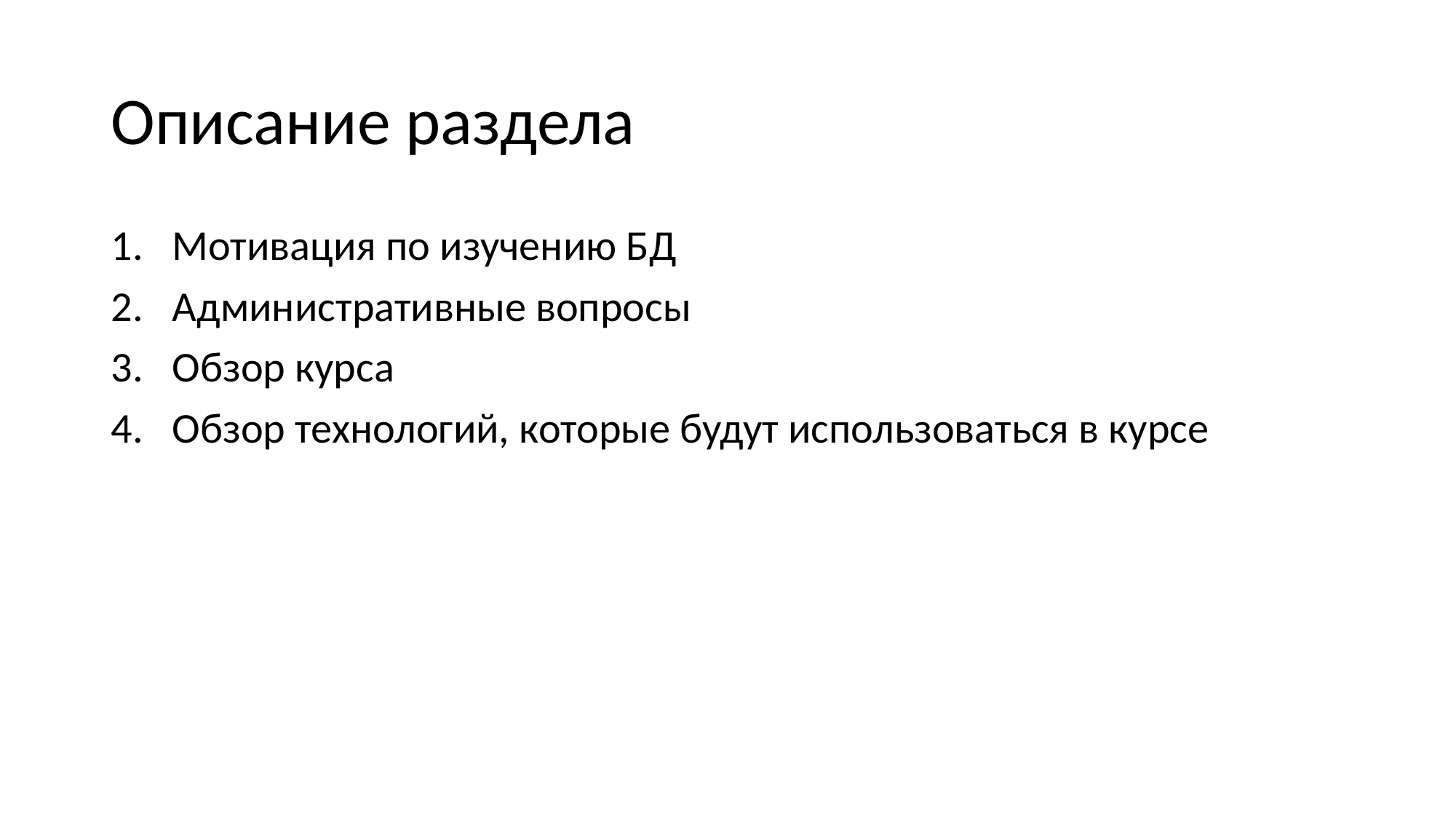

# Описание раздела
Мотивация по изучению БД
Административные вопросы
Обзор курса
Обзор технологий, которые будут использоваться в курсе